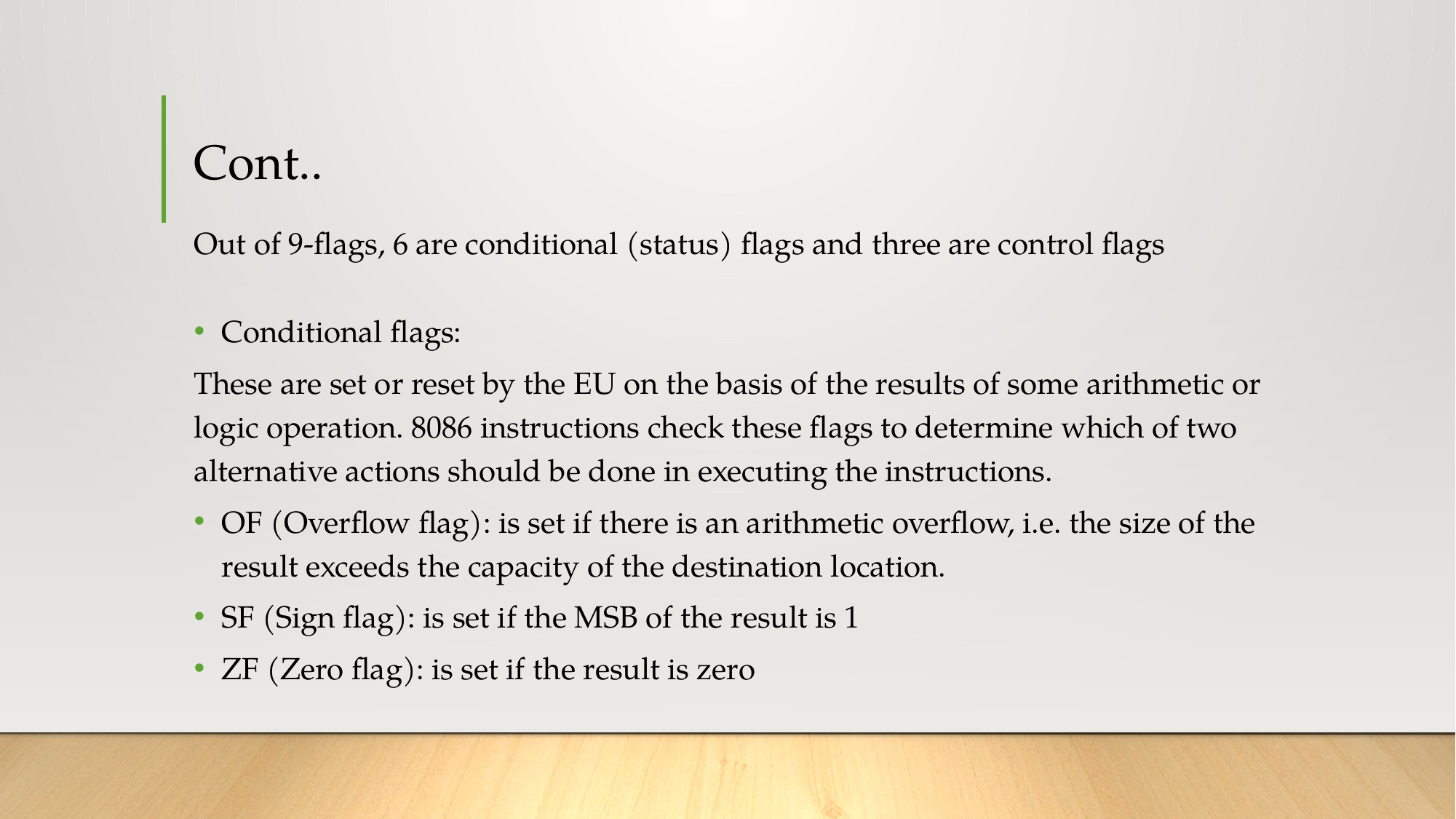

# Cont..
Out of 9-flags, 6 are conditional (status) flags and three are control flags
Conditional flags:
These are set or reset by the EU on the basis of the results of some arithmetic or logic operation. 8086 instructions check these flags to determine which of two alternative actions should be done in executing the instructions.
OF (Overflow flag): is set if there is an arithmetic overflow, i.e. the size of the result exceeds the capacity of the destination location.
SF (Sign flag): is set if the MSB of the result is 1
ZF (Zero flag): is set if the result is zero